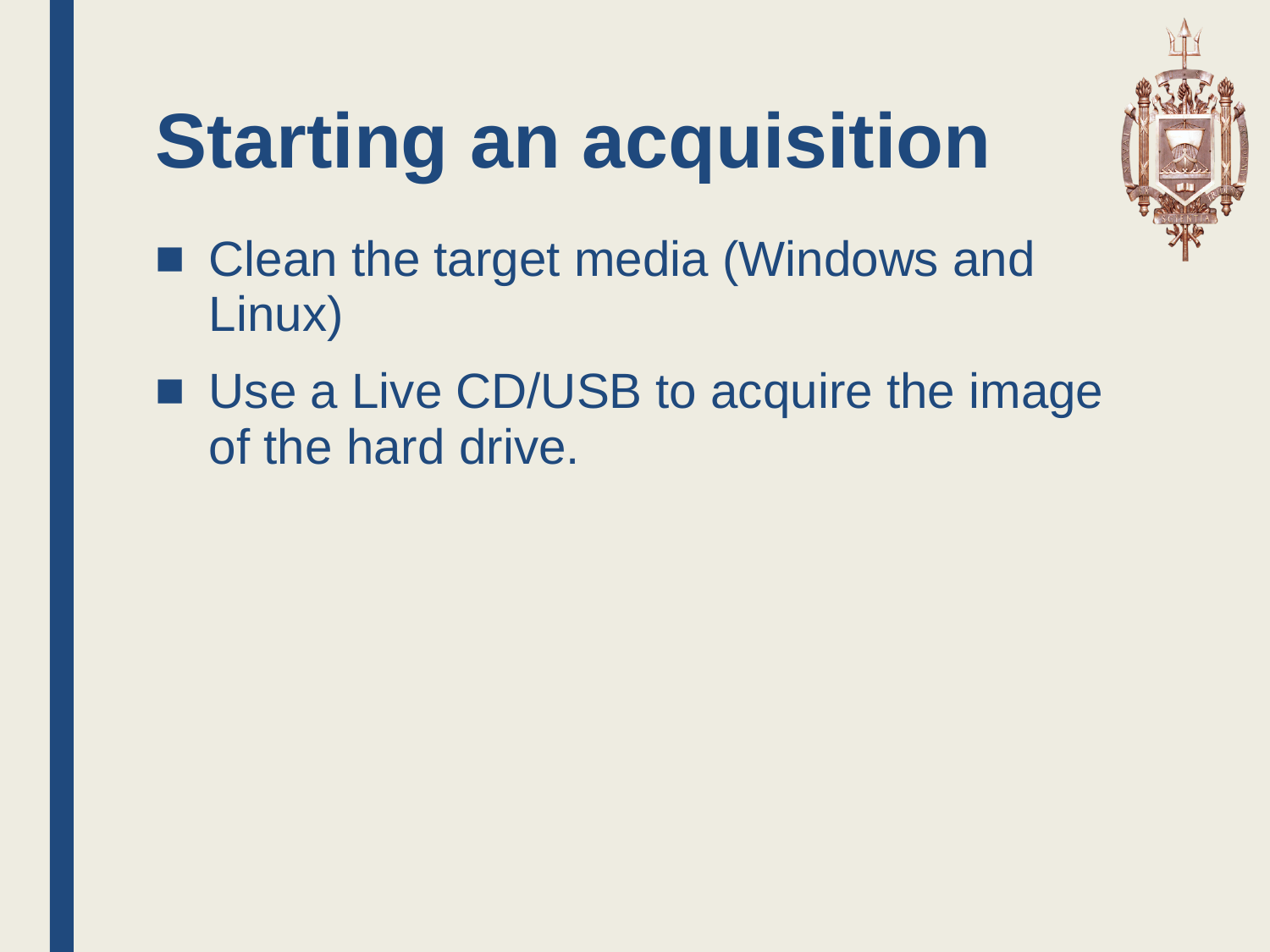

# Starting an acquisition
Clean the target media (Windows and Linux)
Use a Live CD/USB to acquire the image of the hard drive.